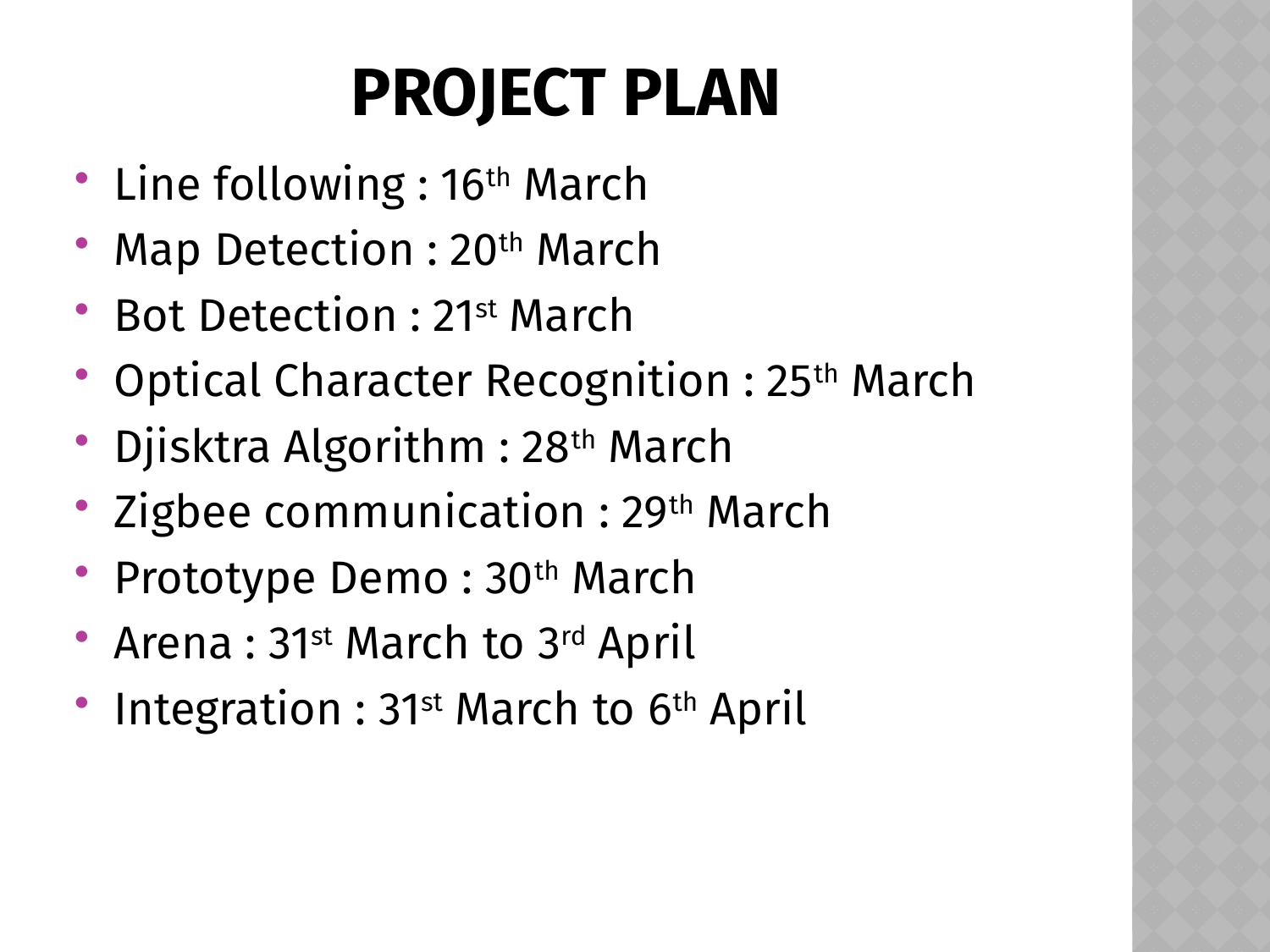

# Project plan
Line following : 16th March
Map Detection : 20th March
Bot Detection : 21st March
Optical Character Recognition : 25th March
Djisktra Algorithm : 28th March
Zigbee communication : 29th March
Prototype Demo : 30th March
Arena : 31st March to 3rd April
Integration : 31st March to 6th April